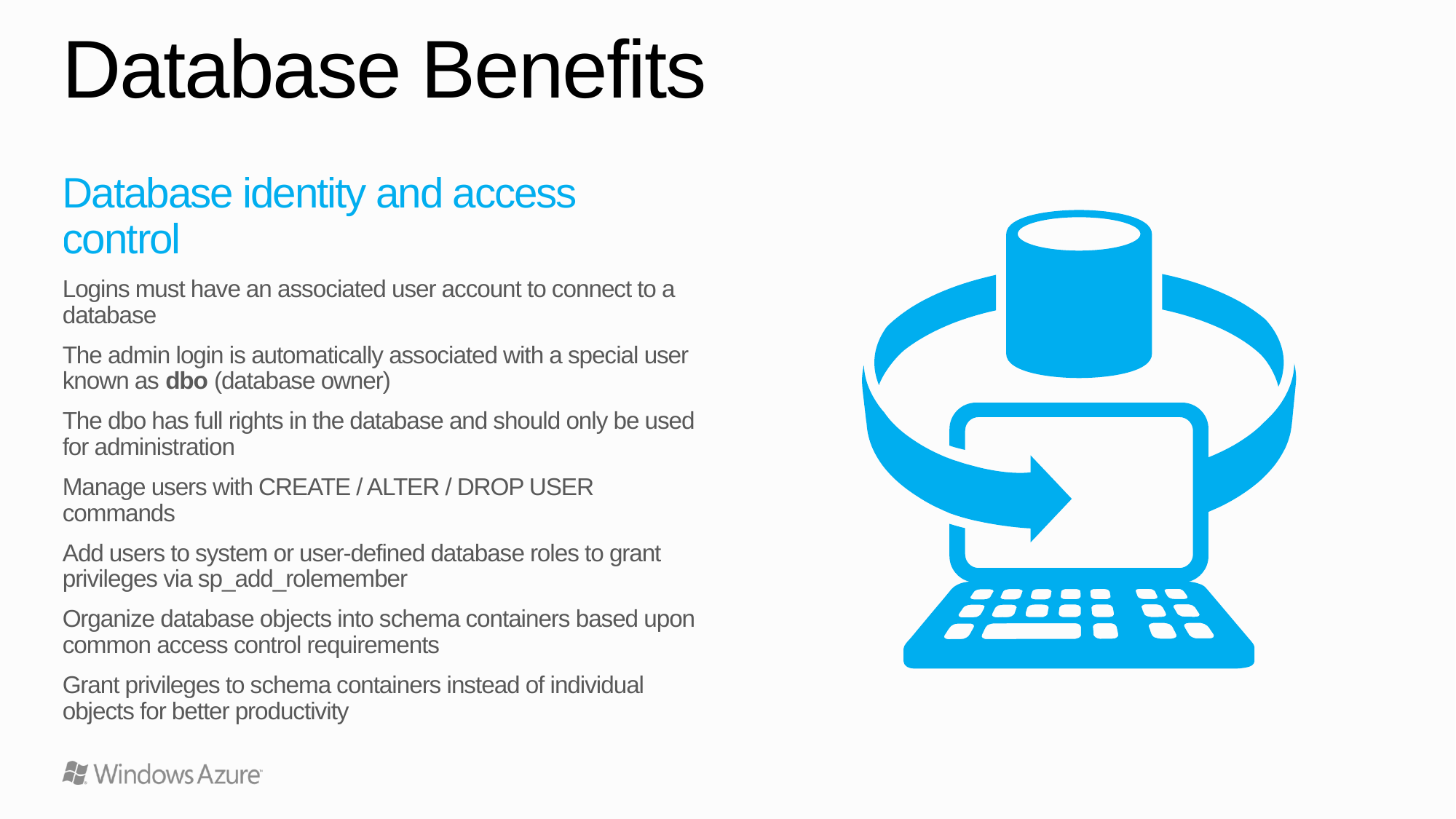

# Database Benefits
Database identity and access control
Logins must have an associated user account to connect to a database
The admin login is automatically associated with a special user known as dbo (database owner)
The dbo has full rights in the database and should only be used for administration
Manage users with CREATE / ALTER / DROP USER commands
Add users to system or user-defined database roles to grant privileges via sp_add_rolemember
Organize database objects into schema containers based upon common access control requirements
Grant privileges to schema containers instead of individual objects for better productivity